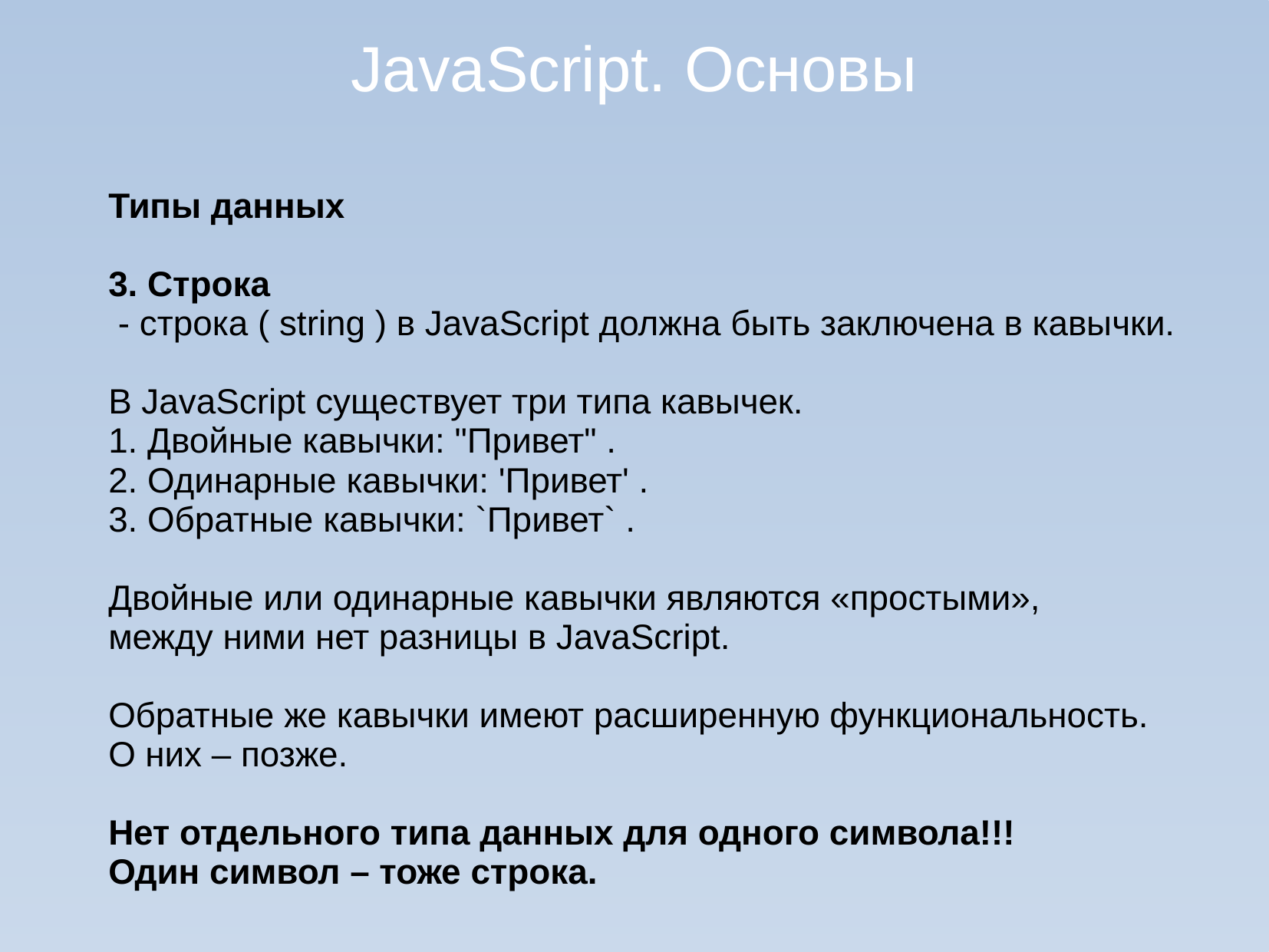

JavaScript. Основы
Типы данных

3. Строка
 - строка ( string ) в JavaScript должна быть заключена в кавычки.

В JavaScript существует три типа кавычек.
1. Двойные кавычки: "Привет" .
2. Одинарные кавычки: 'Привет' .
3. Обратные кавычки: `Привет` .

Двойные или одинарные кавычки являются «простыми»,
между ними нет разницы в JavaScript.

Обратные же кавычки имеют расширенную функциональность.
О них – позже.

Нет отдельного типа данных для одного символа!!!
Один символ – тоже строка.